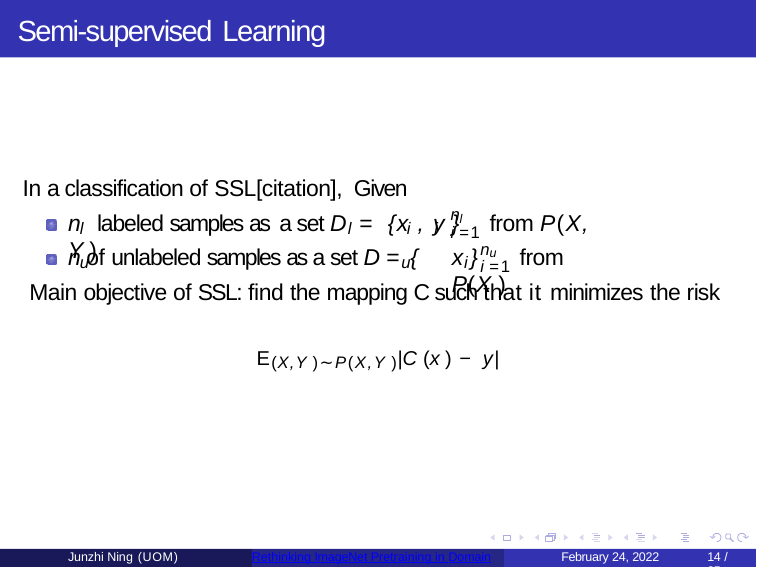

# Semi-supervised Learning
In a classification of SSL[citation], Given
n
n   labeled samples as  a set D  = {x , y }	from P(X, Y )
l
l	l	i	i
i =1

n
n of unlabeled samples as a set D = {
x }	from P(X )
u
u	u	i
i =1

Main objective of SSL: find the mapping C such that it minimizes the risk

E(X,Y )∼P(X,Y )|C (x ) − y|

Junzhi Ning (UOM)
Rethinking ImageNet Pretraining in Domain
February 24, 2022
14 / 35